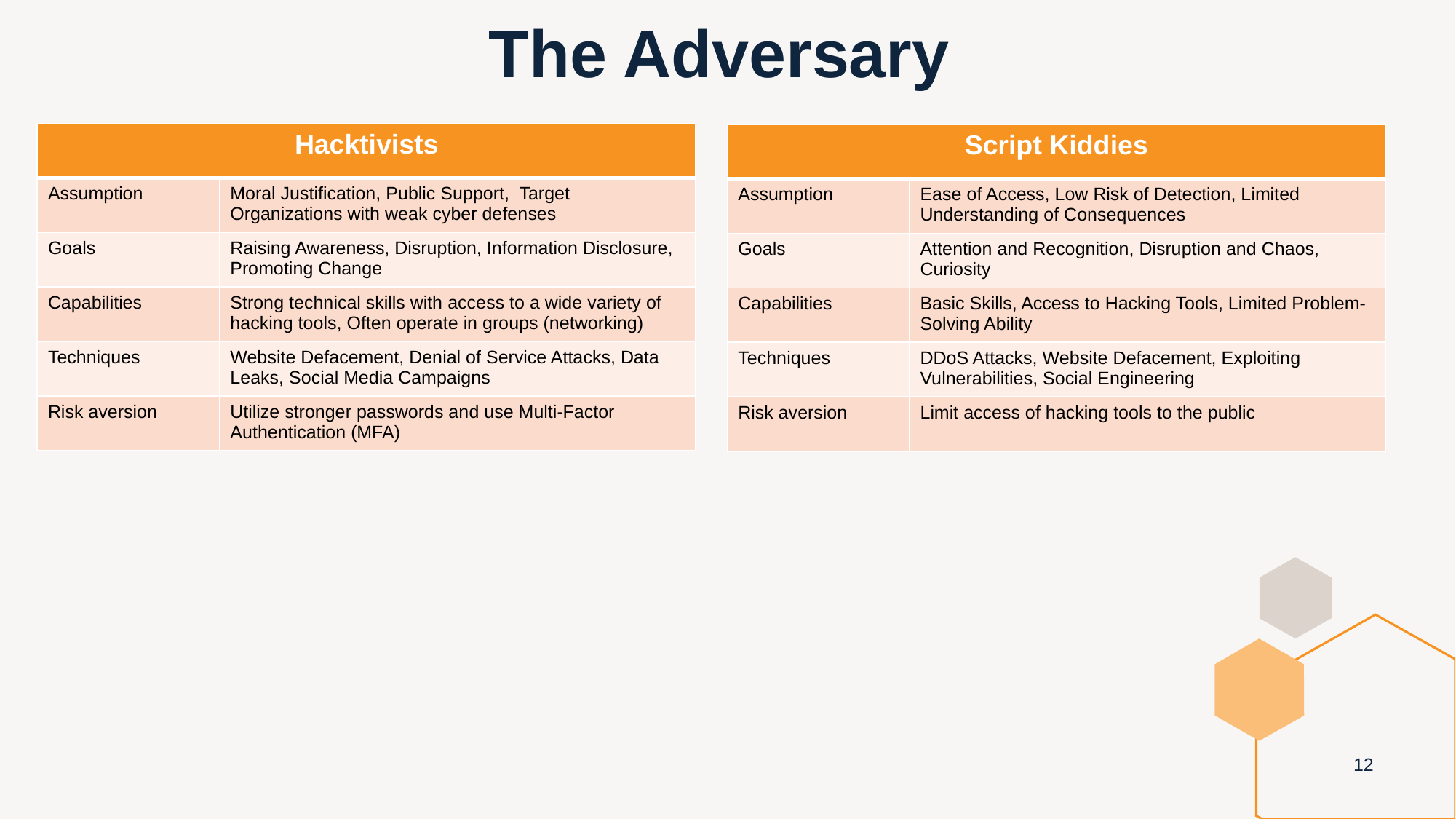

# The Adversary
| Hacktivists |  |
| --- | --- |
| Assumption | Moral Justification, Public Support, Target Organizations with weak cyber defenses |
| Goals | Raising Awareness, Disruption, Information Disclosure, Promoting Change |
| Capabilities | Strong technical skills with access to a wide variety of hacking tools, Often operate in groups (networking) |
| Techniques | Website Defacement, Denial of Service Attacks, Data Leaks, Social Media Campaigns |
| Risk aversion | Utilize stronger passwords and use Multi-Factor Authentication (MFA) |
| Script Kiddies |  |
| --- | --- |
| Assumption | Ease of Access, Low Risk of Detection, Limited Understanding of Consequences |
| Goals | Attention and Recognition, Disruption and Chaos, Curiosity |
| Capabilities | Basic Skills, Access to Hacking Tools, Limited Problem-Solving Ability |
| Techniques | DDoS Attacks, Website Defacement, Exploiting Vulnerabilities, Social Engineering |
| Risk aversion | Limit access of hacking tools to the public |
12